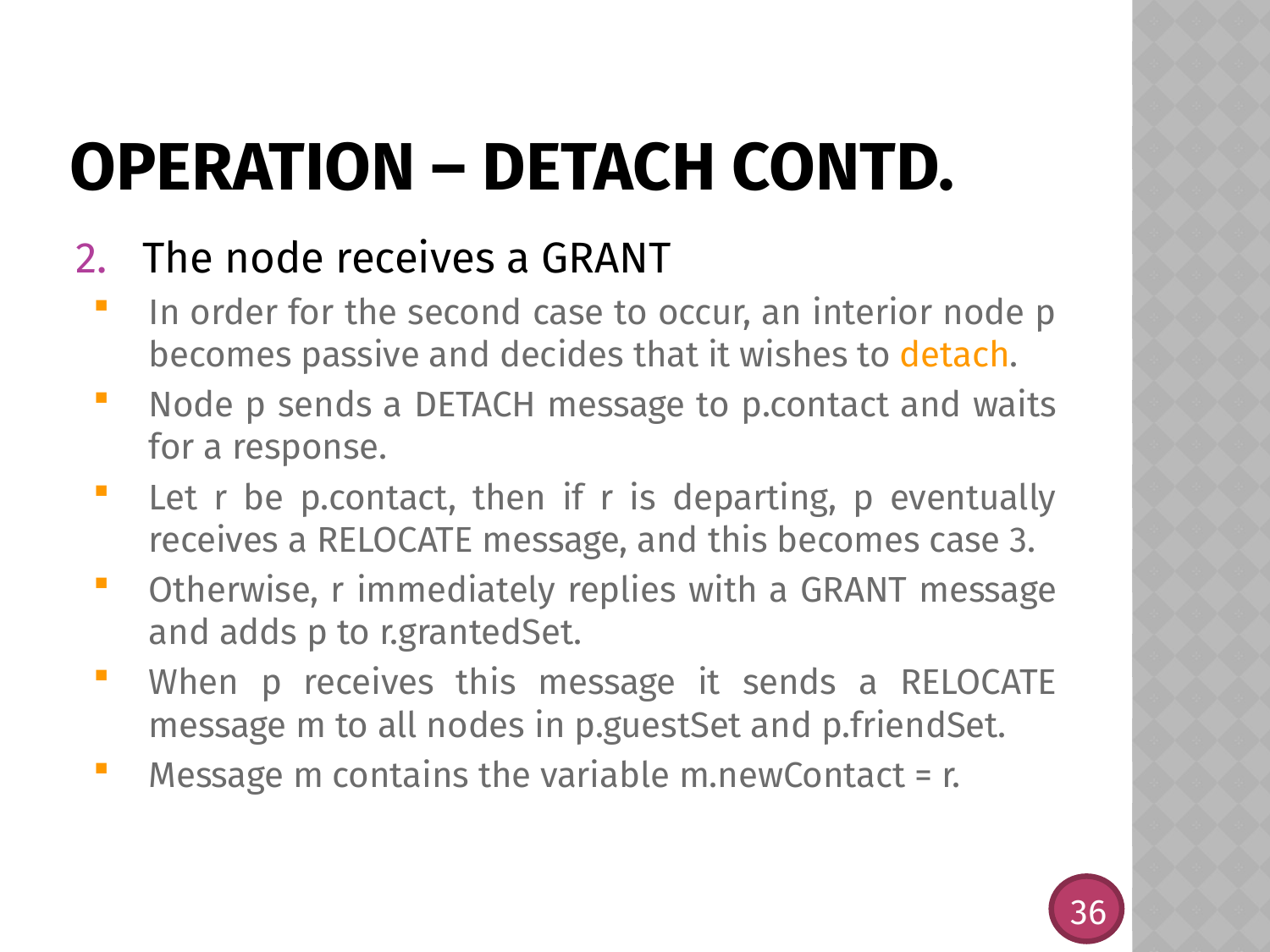

# OPERATION – detach contd.
The node receives a GRANT
In order for the second case to occur, an interior node p becomes passive and decides that it wishes to detach.
Node p sends a DETACH message to p.contact and waits for a response.
Let r be p.contact, then if r is departing, p eventually receives a RELOCATE message, and this becomes case 3.
Otherwise, r immediately replies with a GRANT message and adds p to r.grantedSet.
When p receives this message it sends a RELOCATE message m to all nodes in p.guestSet and p.friendSet.
Message m contains the variable m.newContact = r.

36